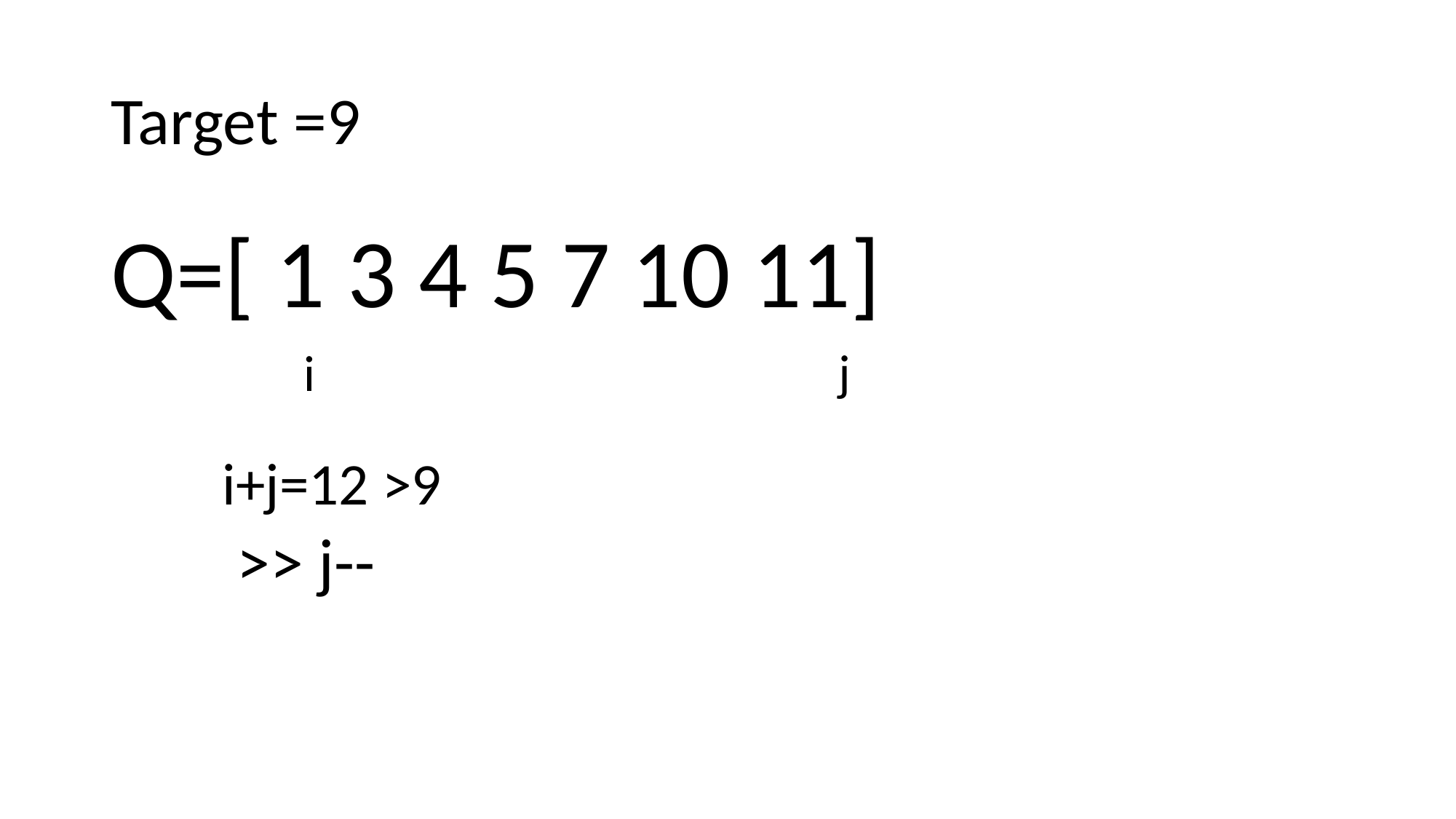

# Target =9
Q=[ 1 3 4 5 7 10 11]
   j
   i
   i+j=12 >9
	>> j--